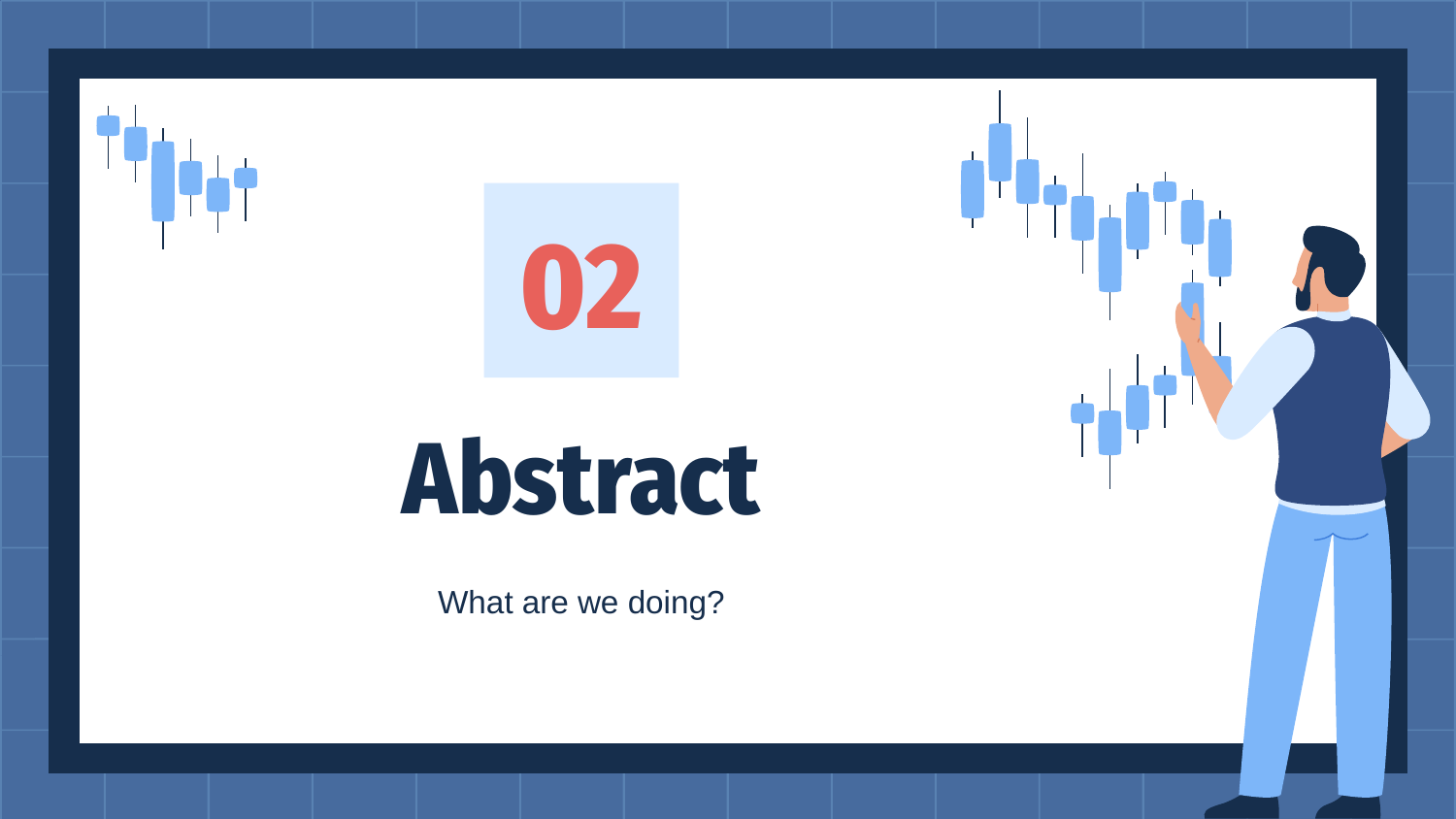

02
# Abstract
What are we doing?